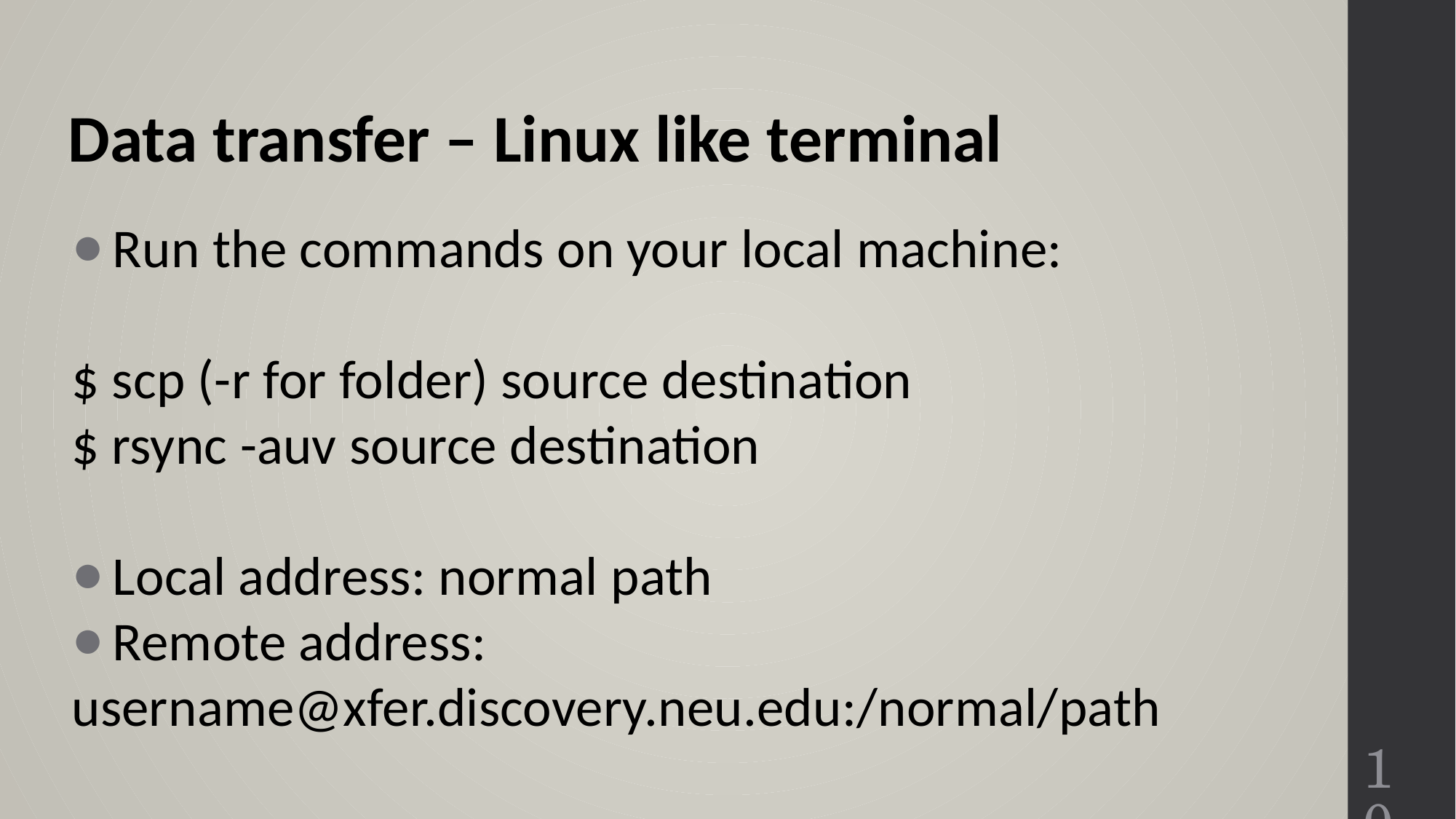

Data transfer – Linux like terminal
Run the commands on your local machine:

$ scp (-r for folder) source destination
$ rsync -auv source destination

Local address: normal path
Remote address:
username@xfer.discovery.neu.edu:/normal/path
10